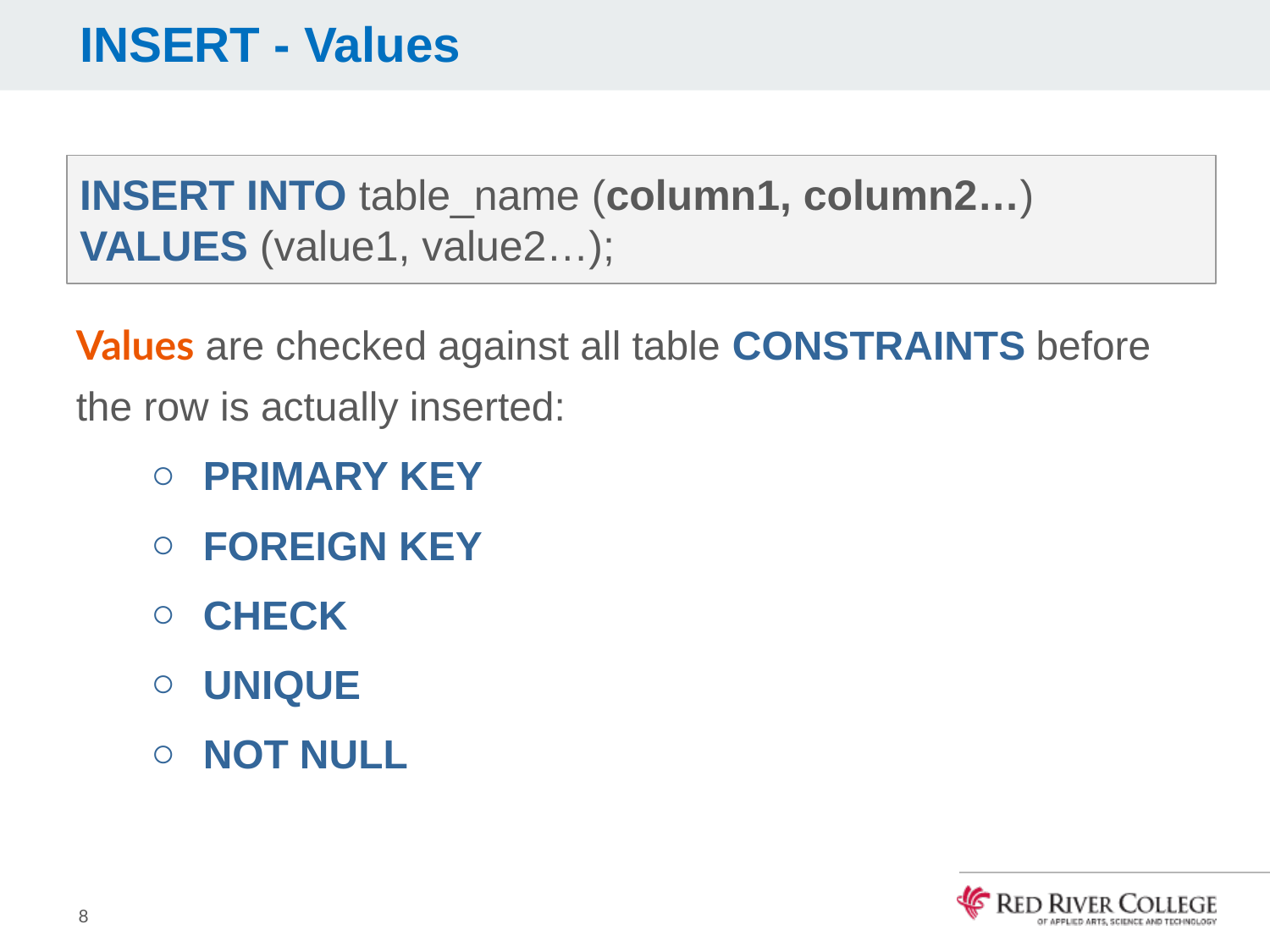

# INSERT - Values
INSERT INTO table_name (column1, column2…)
VALUES (value1, value2…);
Values are checked against all table CONSTRAINTS before the row is actually inserted:
PRIMARY KEY
FOREIGN KEY
CHECK
UNIQUE
NOT NULL
8